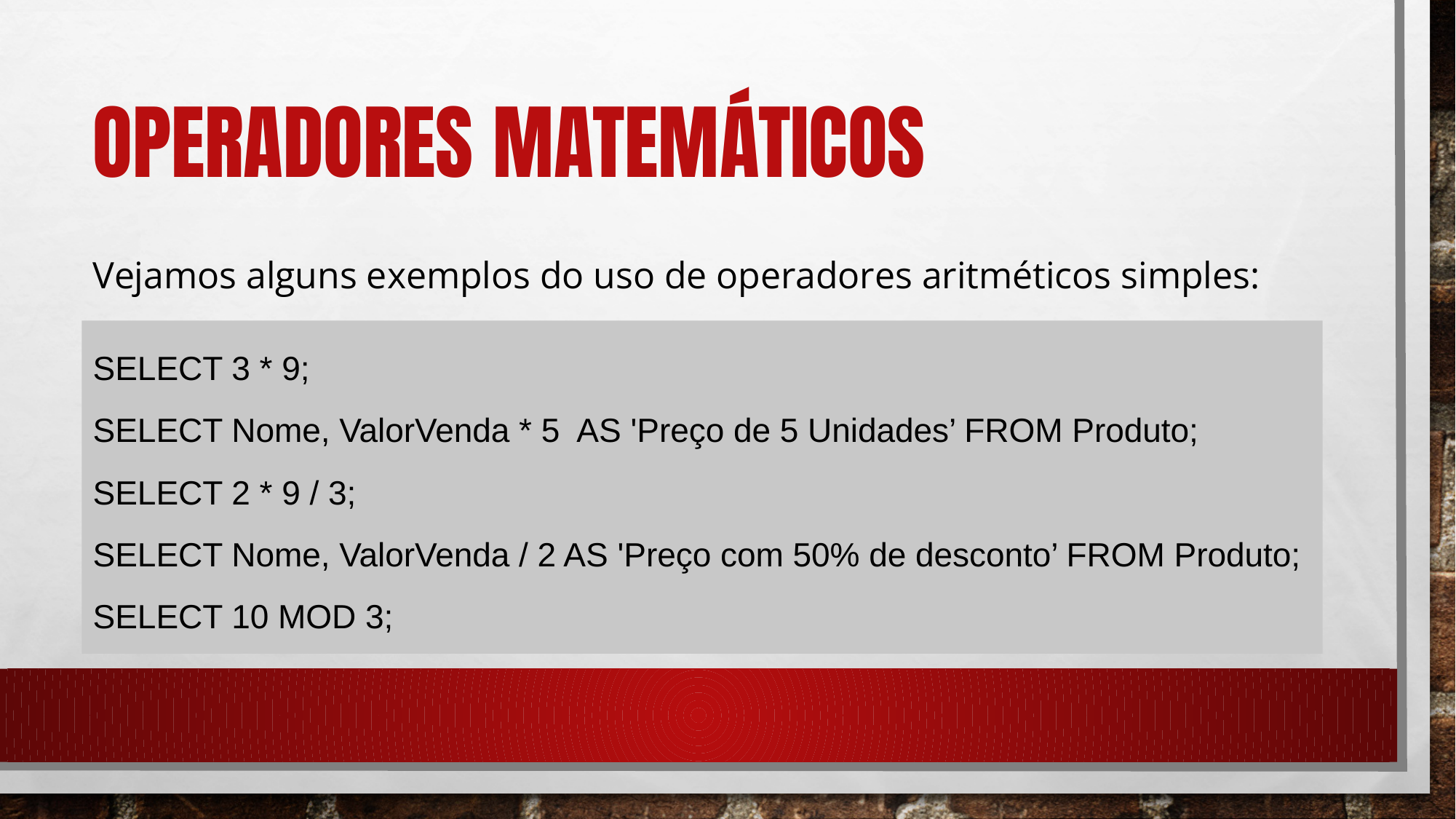

# OPERADORES MATEMÁTICoS
Vejamos alguns exemplos do uso de operadores aritméticos simples:
SELECT 3 * 9;
SELECT Nome, ValorVenda * 5  AS 'Preço de 5 Unidades’ FROM Produto;
SELECT 2 * 9 / 3;
SELECT Nome, ValorVenda / 2 AS 'Preço com 50% de desconto’ FROM Produto;
SELECT 10 MOD 3;